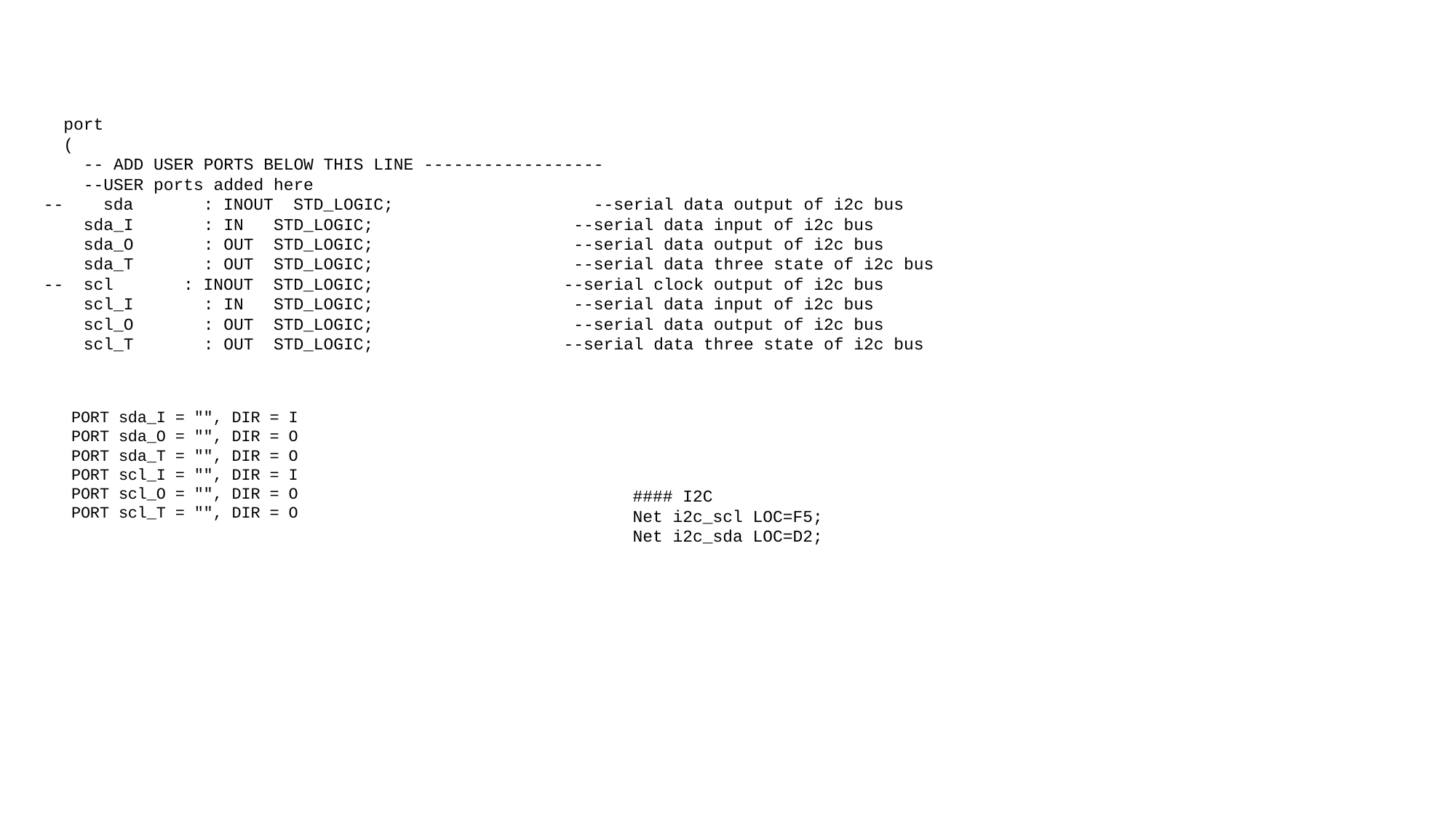

port
  (
    -- ADD USER PORTS BELOW THIS LINE ------------------
    --USER ports added here
--    sda       : INOUT  STD_LOGIC;                    --serial data output of i2c bus
    sda_I       : IN   STD_LOGIC;                    --serial data input of i2c bus
    sda_O       : OUT  STD_LOGIC;                    --serial data output of i2c bus
    sda_T       : OUT  STD_LOGIC;                    --serial data three state of i2c bus
--  scl       : INOUT  STD_LOGIC;                   --serial clock output of i2c bus
    scl_I       : IN   STD_LOGIC;                    --serial data input of i2c bus
    scl_O       : OUT  STD_LOGIC;                    --serial data output of i2c bus
    scl_T       : OUT  STD_LOGIC;                   --serial data three state of i2c bus
PORT sda_I = "", DIR = I
PORT sda_O = "", DIR = O
PORT sda_T = "", DIR = O
PORT scl_I = "", DIR = I
PORT scl_O = "", DIR = O
PORT scl_T = "", DIR = O
#### I2C
Net i2c_scl LOC=F5;
Net i2c_sda LOC=D2;